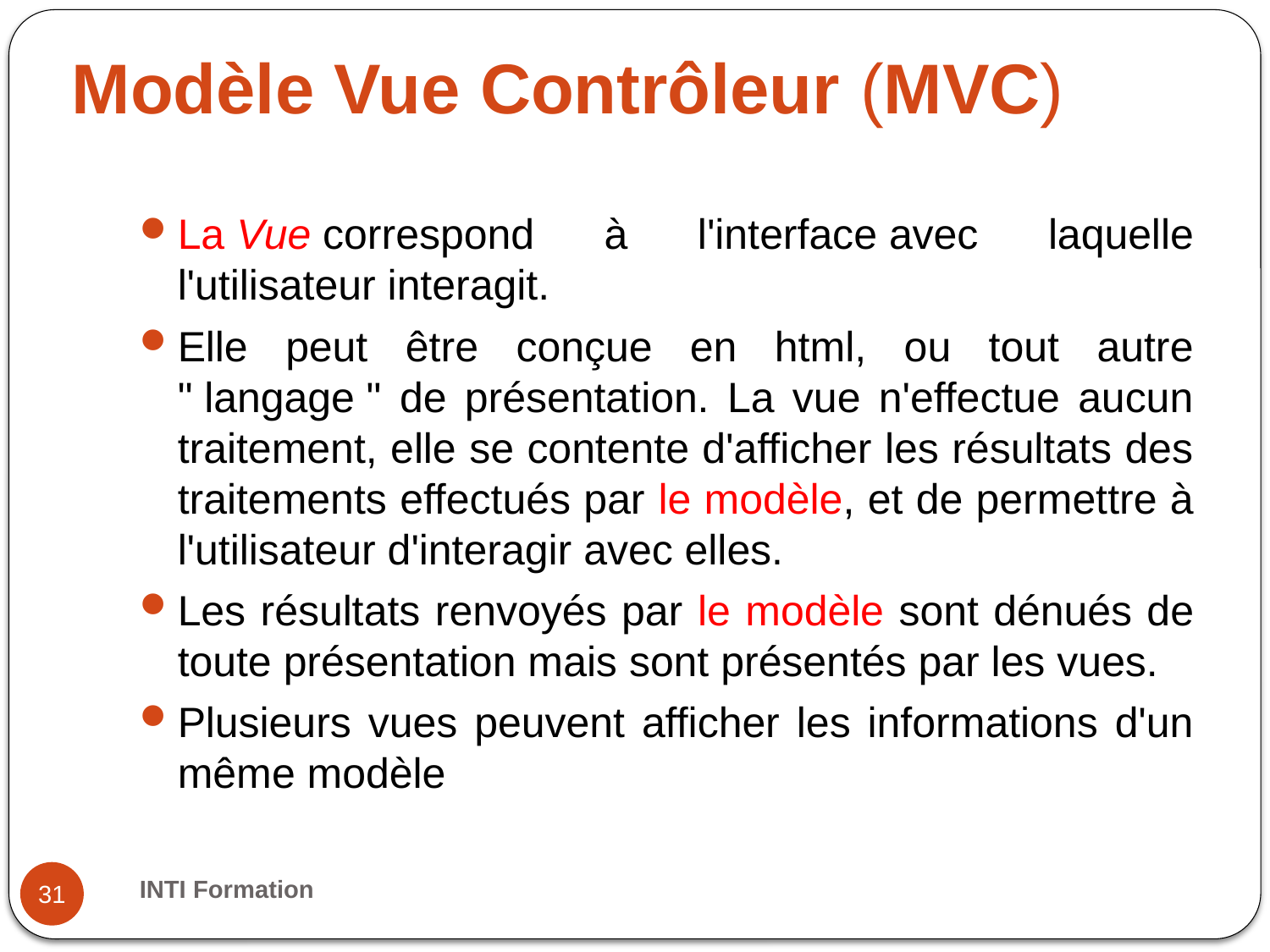

# Modèle Vue Contrôleur (MVC)
La Vue correspond à l'interface avec laquelle l'utilisateur interagit.
Elle peut être conçue en html, ou tout autre " langage " de présentation. La vue n'effectue aucun traitement, elle se contente d'afficher les résultats des traitements effectués par le modèle, et de permettre à l'utilisateur d'interagir avec elles.
Les résultats renvoyés par le modèle sont dénués de toute présentation mais sont présentés par les vues.
Plusieurs vues peuvent afficher les informations d'un même modèle
INTI Formation
31